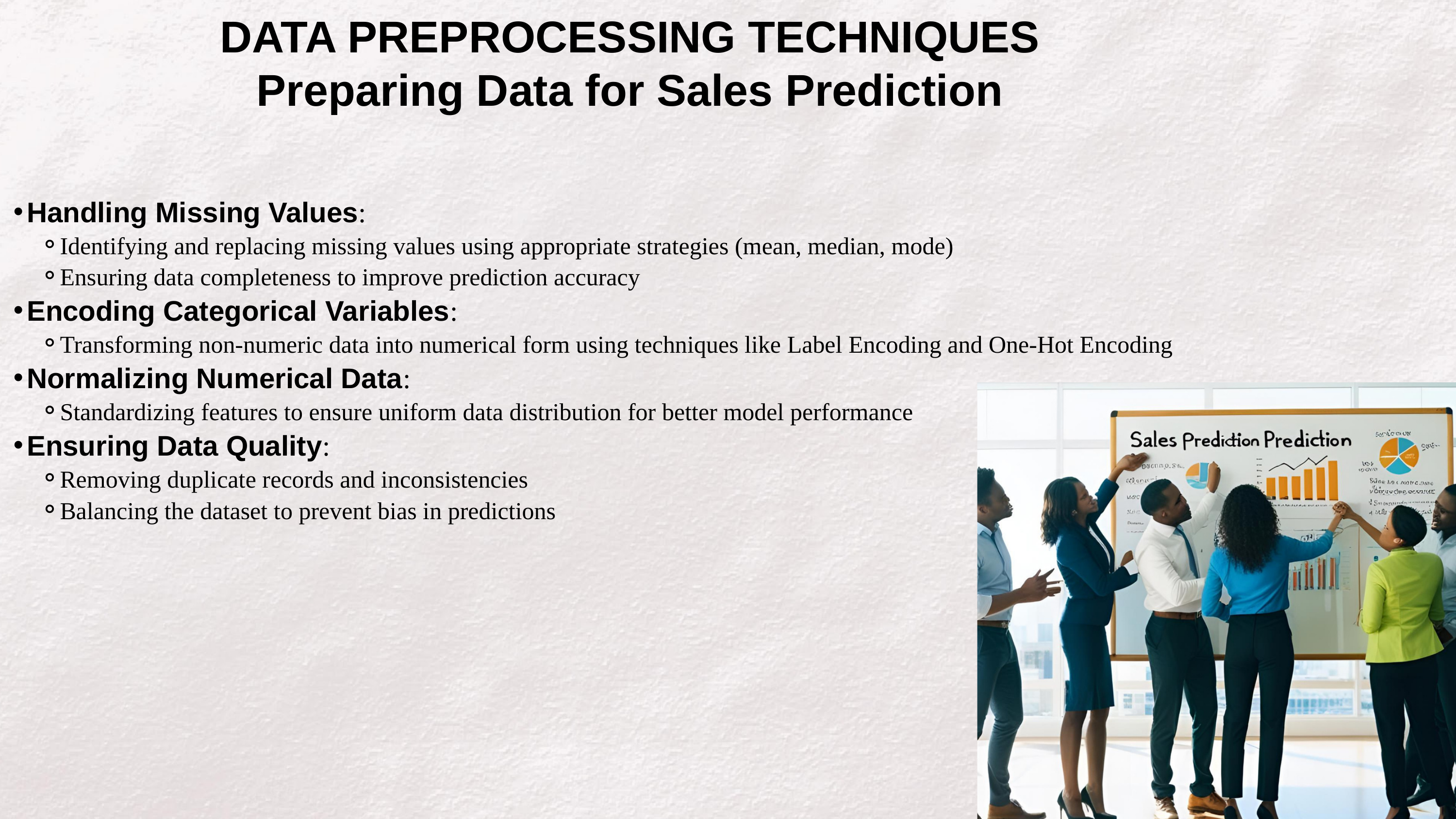

DATA PREPROCESSING TECHNIQUES
Preparing Data for Sales Prediction

Handling Missing Values:
Identifying and replacing missing values using appropriate strategies (mean, median, mode)
Ensuring data completeness to improve prediction accuracy
Encoding Categorical Variables:
Transforming non-numeric data into numerical form using techniques like Label Encoding and One-Hot Encoding
Normalizing Numerical Data:
Standardizing features to ensure uniform data distribution for better model performance
Ensuring Data Quality:
Removing duplicate records and inconsistencies
Balancing the dataset to prevent bias in predictions